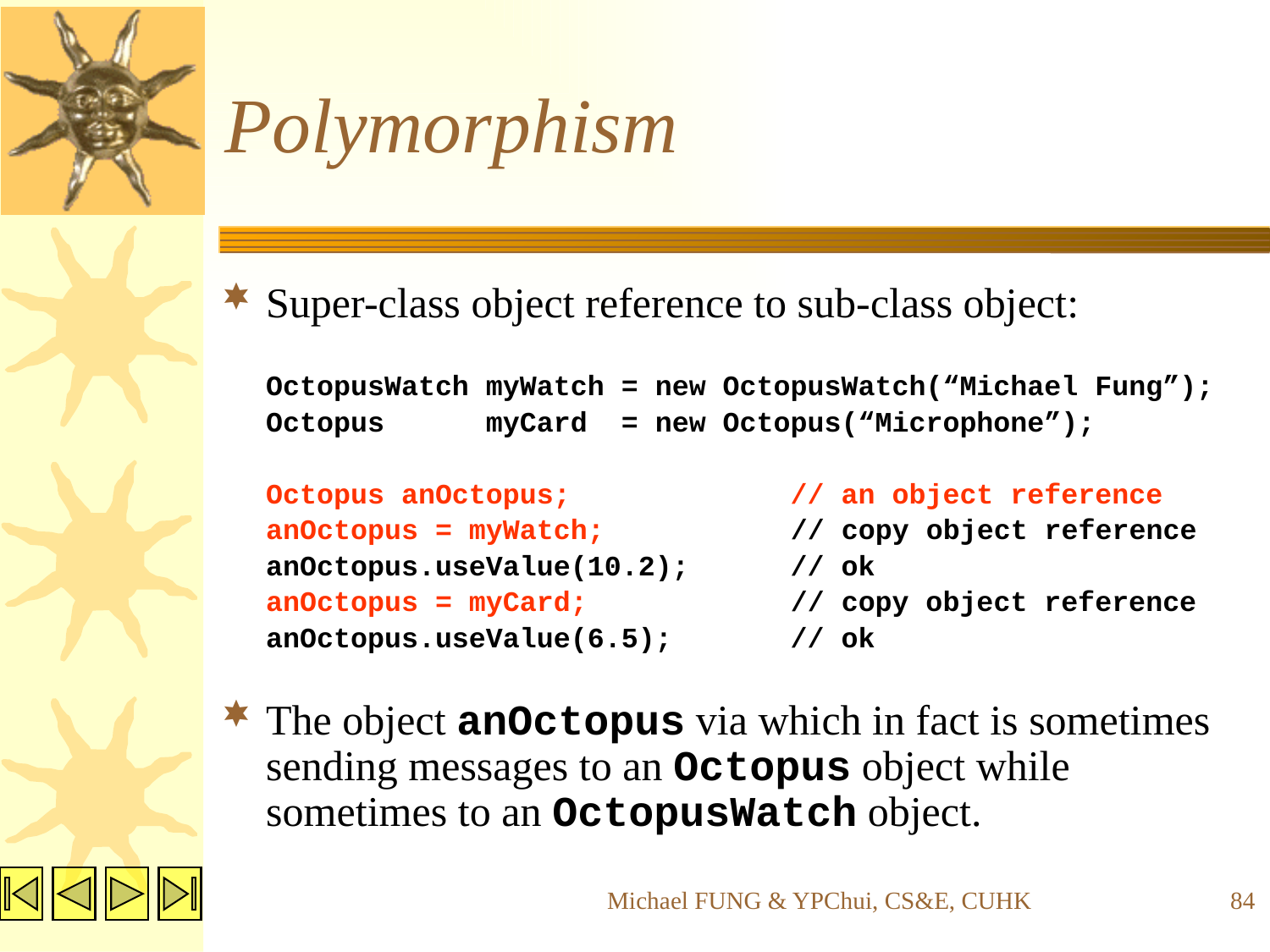

# Polymorphism
Super-class object reference to sub-class object:

	OctopusWatch myWatch = new OctopusWatch(“Michael Fung”);
	Octopus      myCard  = new Octopus(“Microphone”);

	Octopus anOctopus;             // an object reference
	anOctopus = myWatch;           // copy object reference
	anOctopus.useValue(10.2);      // ok
	anOctopus = myCard;            // copy object reference
	anOctopus.useValue(6.5);       // ok

The object anOctopus via which in fact is sometimes sending messages to an Octopus object while sometimes to an OctopusWatch object.
Michael FUNG & YPChui, CS&E, CUHK
84